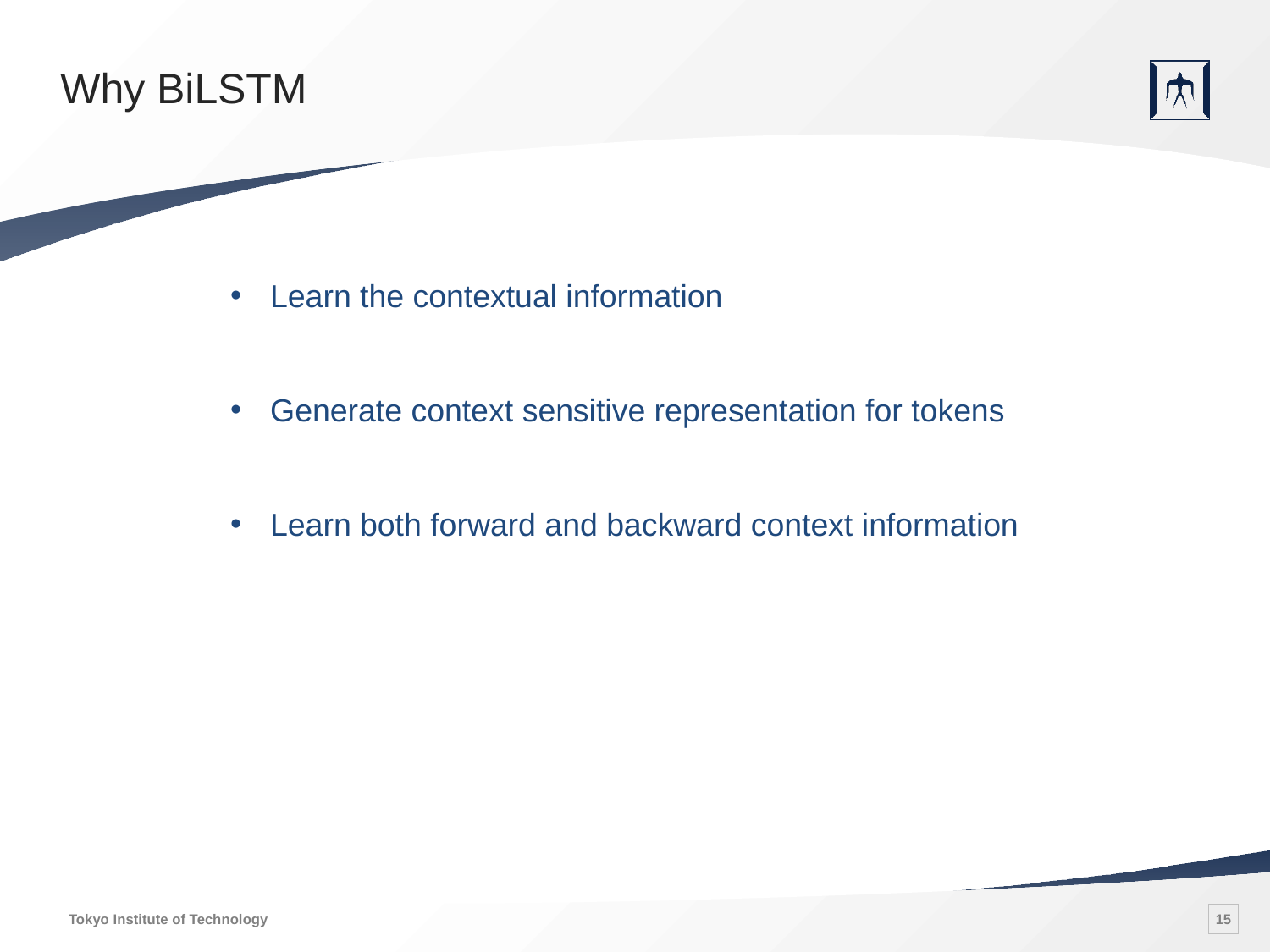

# Why BiLSTM
Learn the contextual information

Generate context sensitive representation for tokens

Learn both forward and backward context information